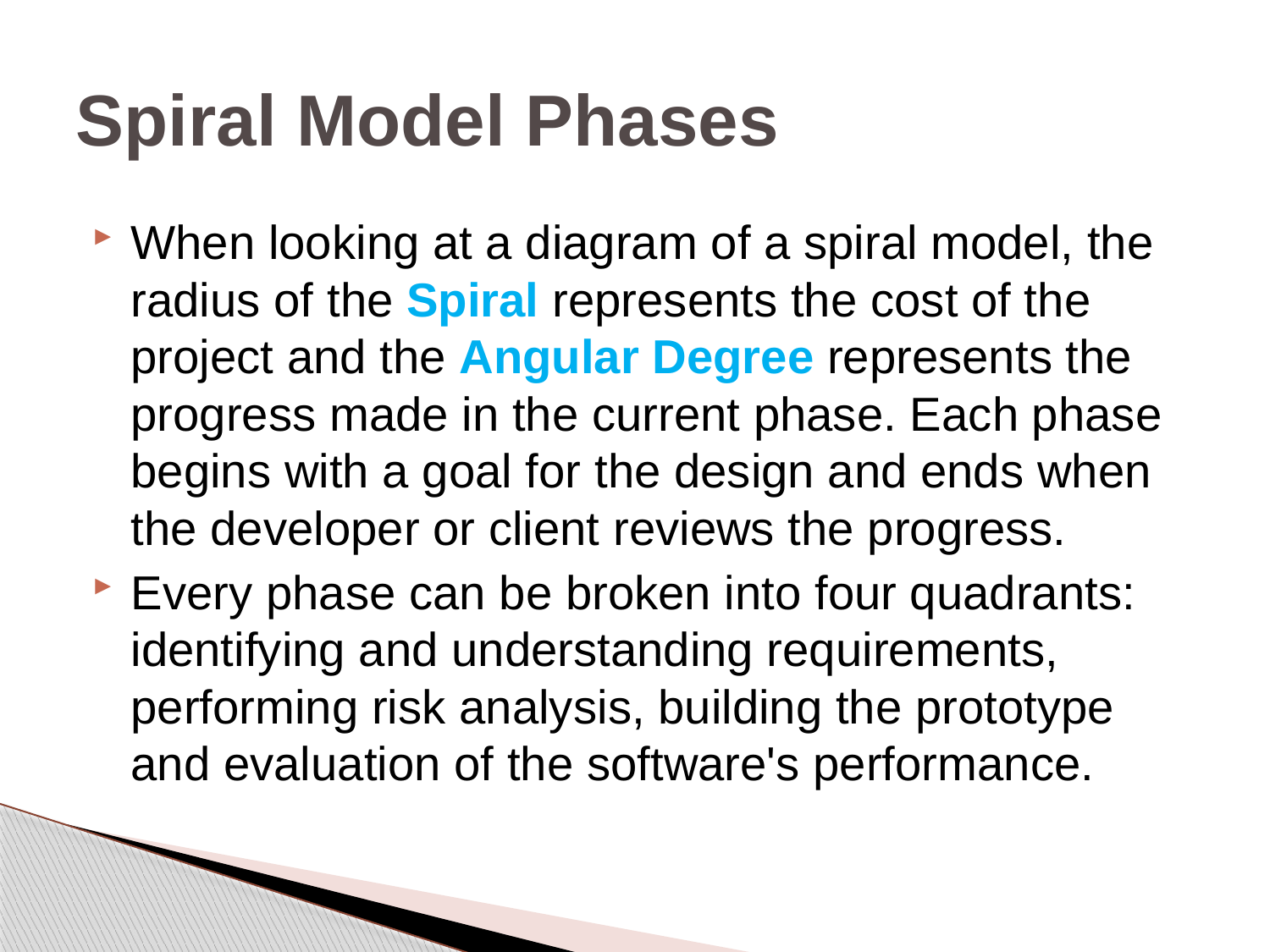

# Spiral Model Phases
When looking at a diagram of a spiral model, the radius of the Spiral represents the cost of the project and the Angular Degree represents the progress made in the current phase. Each phase begins with a goal for the design and ends when the developer or client reviews the progress.
Every phase can be broken into four quadrants: identifying and understanding requirements, performing risk analysis, building the prototype and evaluation of the software's performance.